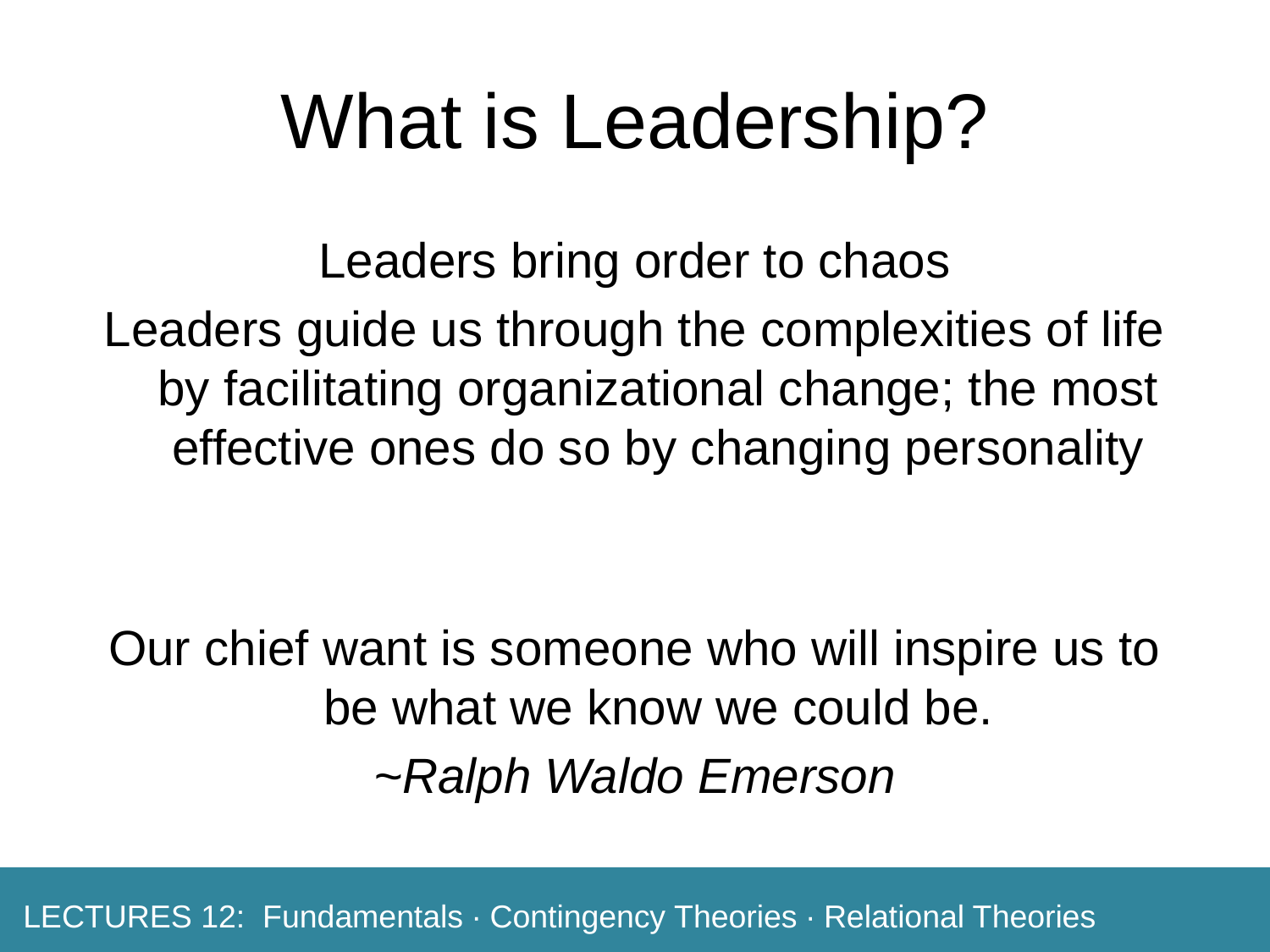

What is Leadership?
Leaders bring order to chaos
Leaders guide us through the complexities of life by facilitating organizational change; the most effective ones do so by changing personality

Our chief want is someone who will inspire us to be what we know we could be.
~Ralph Waldo Emerson

LECTURES 12:  Fundamentals ∙ Contingency Theories ∙ Relational Theories